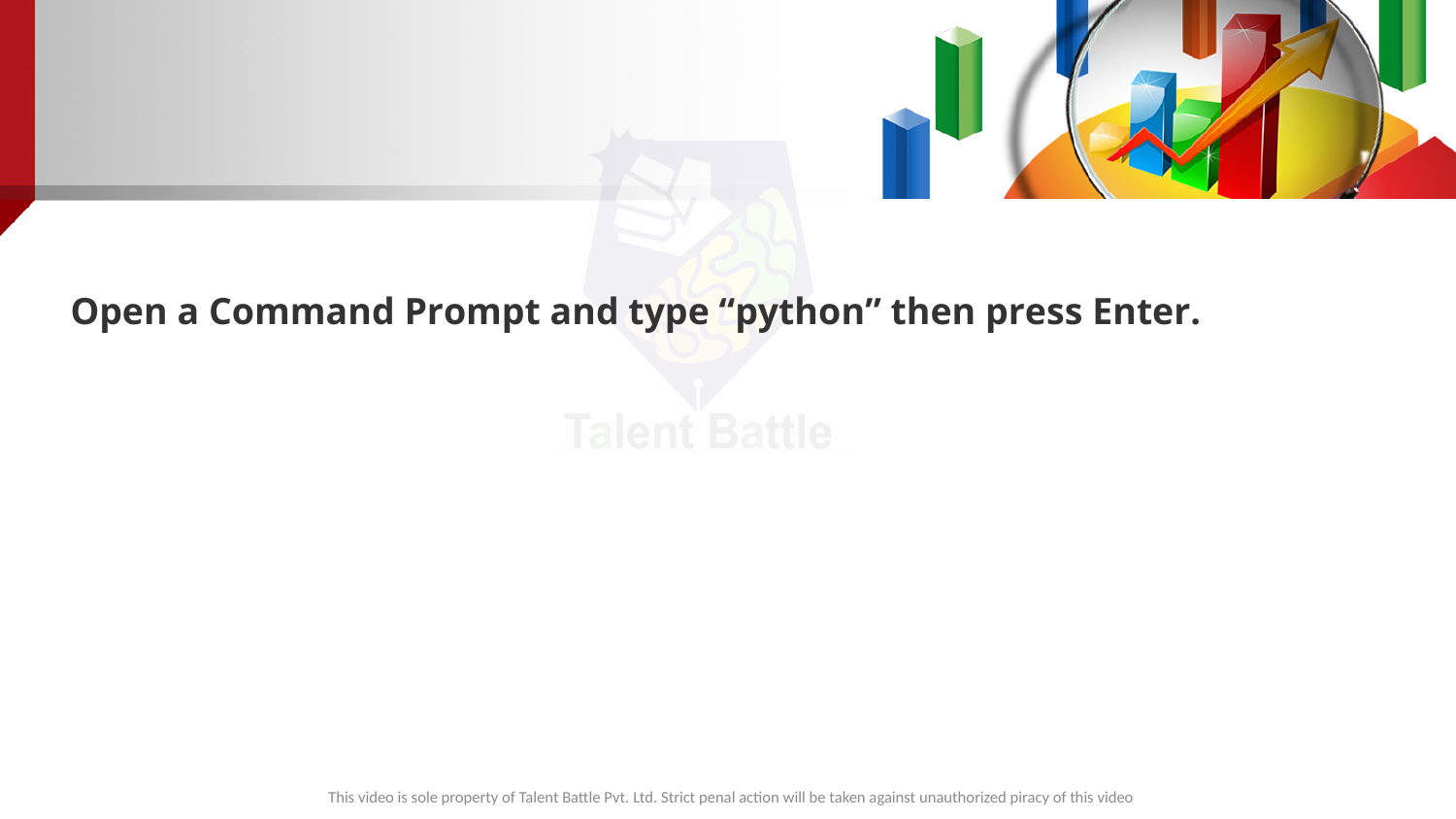

Open a Command Prompt and type “python” then press Enter.
This video is sole property of Talent Battle Pvt. Ltd. Strict penal action will be taken against unauthorized piracy of this video